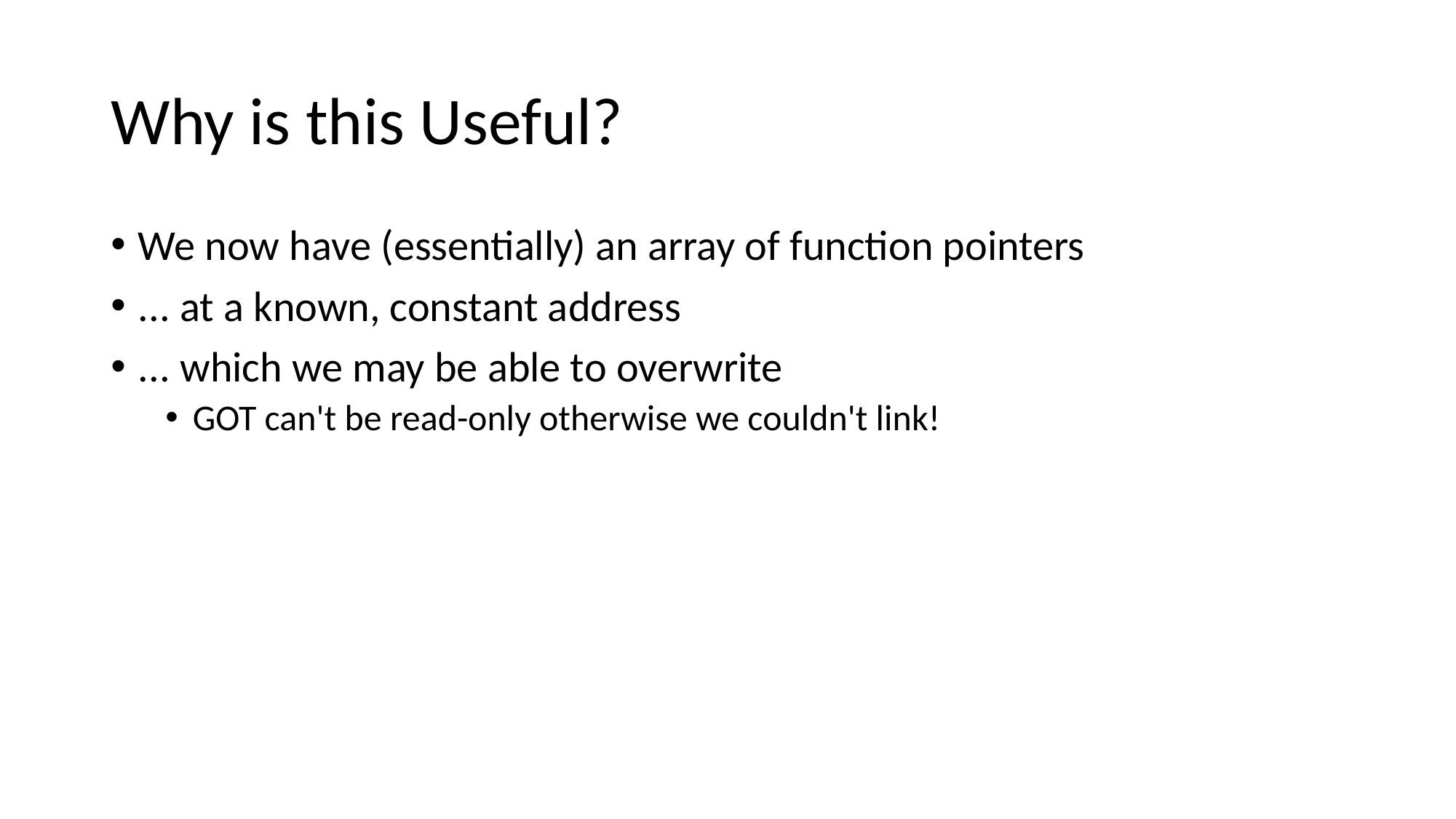

# Why is this Useful?
We now have (essentially) an array of function pointers
... at a known, constant address
... which we may be able to overwrite
GOT can't be read-only otherwise we couldn't link!